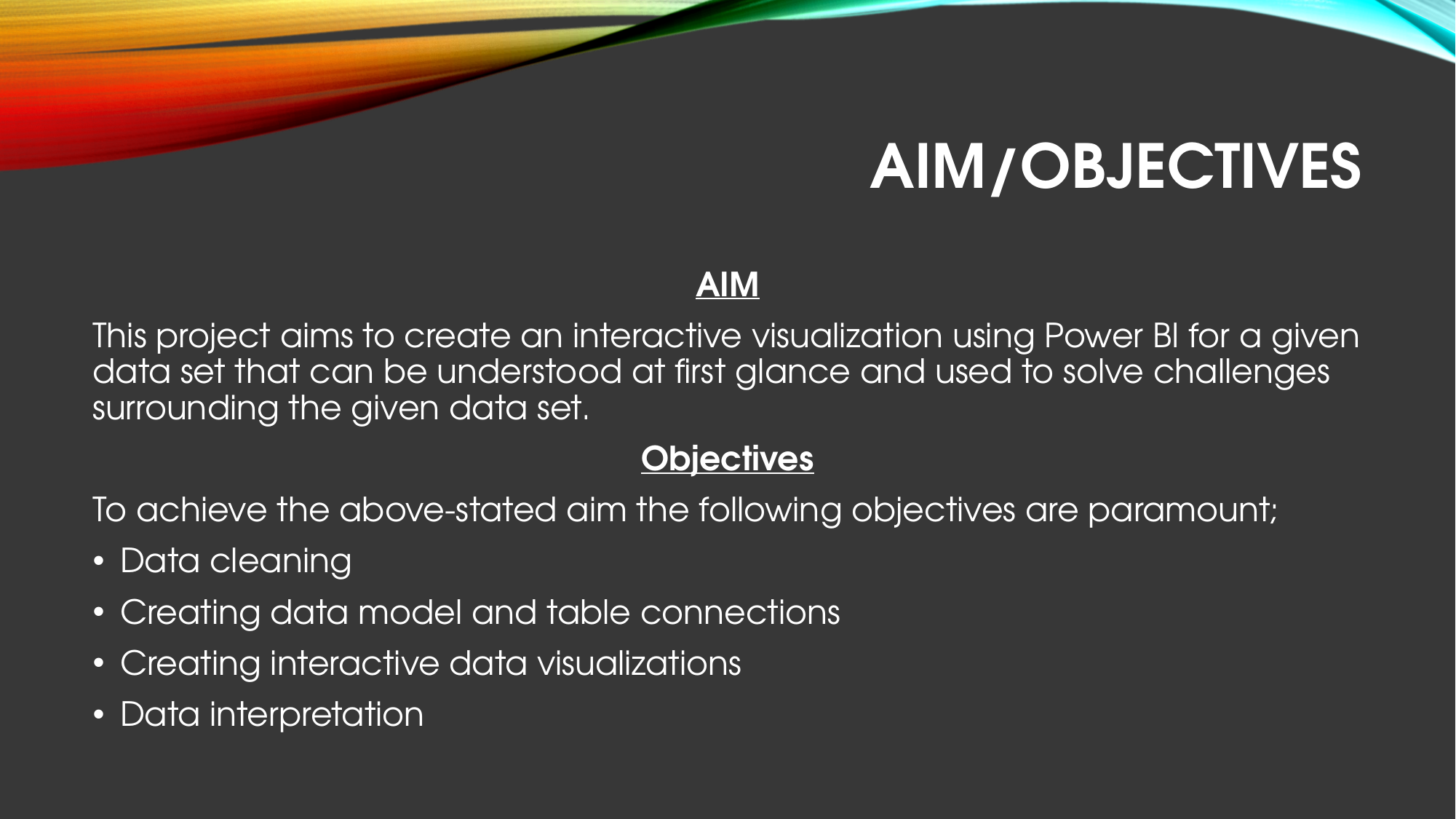

# AIM/OBJECTIVES
AIM
This project aims to create an interactive visualization using Power BI for a given data set that can be understood at first glance and used to solve challenges surrounding the given data set.
Objectives
To achieve the above-stated aim the following objectives are paramount;
Data cleaning
Creating data model and table connections
Creating interactive data visualizations
Data interpretation